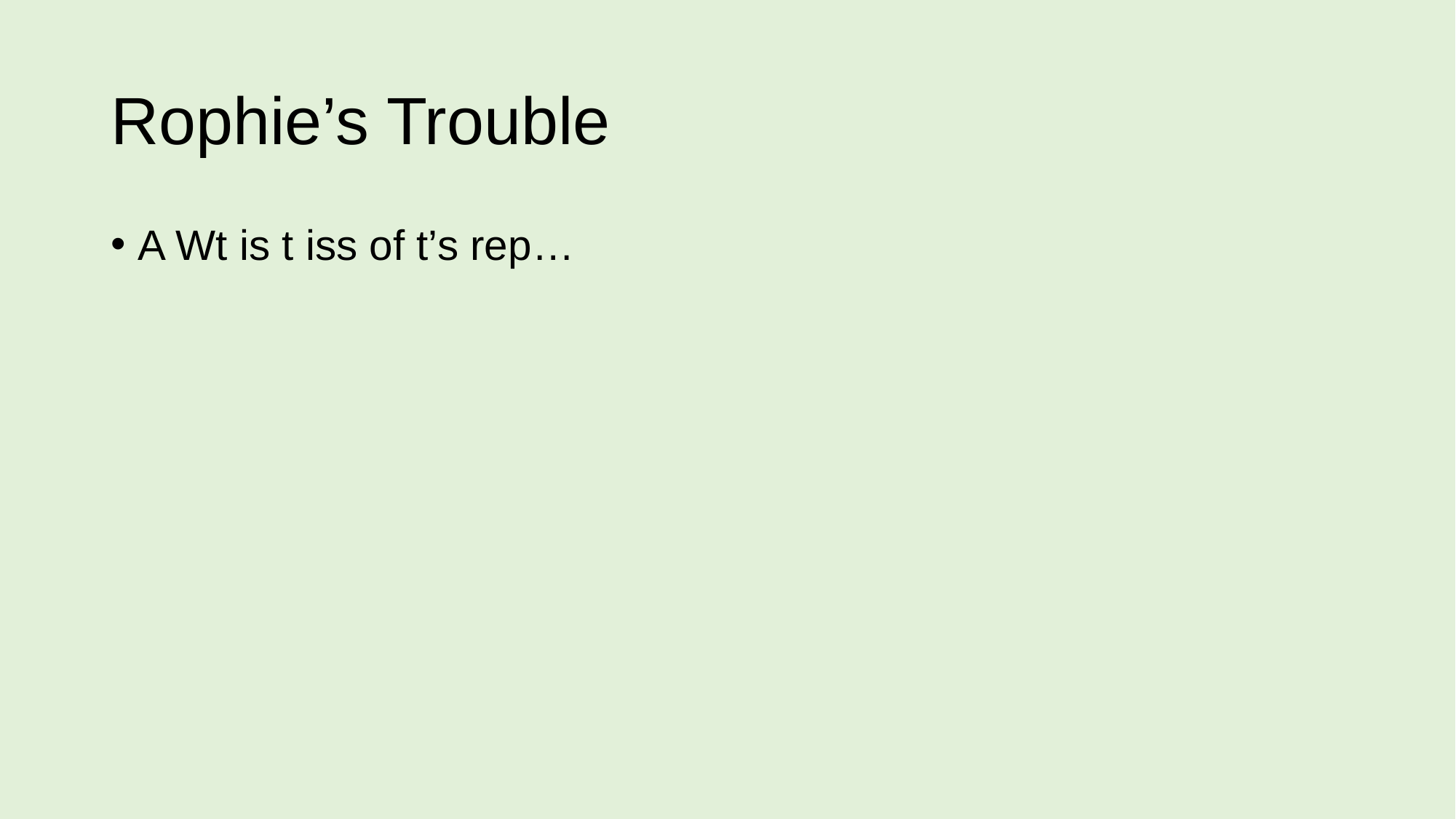

# Rophie’s Trouble
A Wt is t iss of t’s rep…